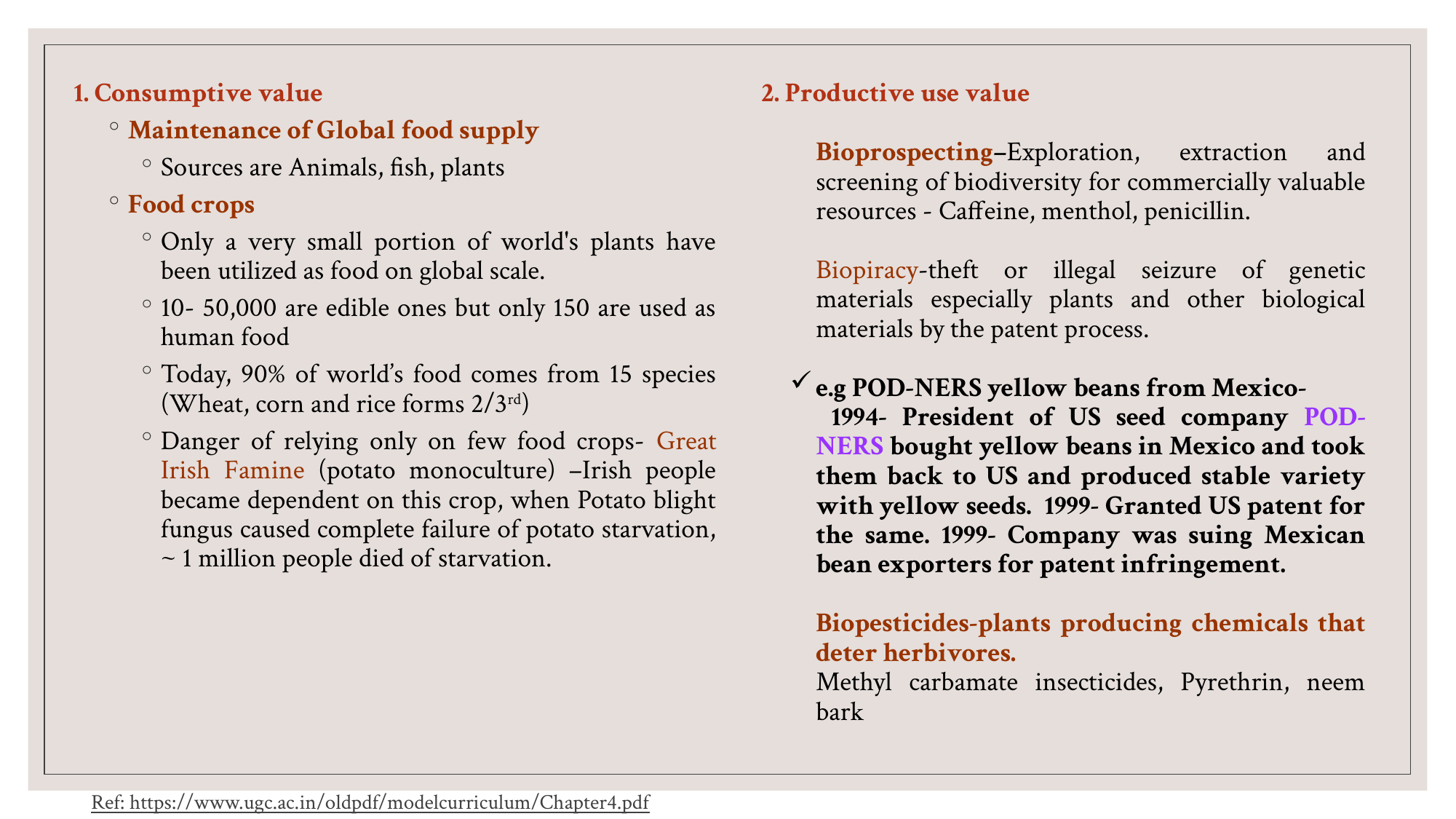

1. Consumptive value
Maintenance of Global food supply
Sources are Animals, fish, plants
Food crops
Only a very small portion of world's plants have been utilized as food on global scale.
10- 50,000 are edible ones but only 150 are used as human food
Today, 90% of world’s food comes from 15 species (Wheat, corn and rice forms 2/3rd)
Danger of relying only on few food crops- Great Irish Famine (potato monoculture) –Irish people became dependent on this crop, when Potato blight fungus caused complete failure of potato starvation, ~ 1 million people died of starvation.

2. Productive use value

Bioprospecting–Exploration, extraction and screening of biodiversity for commercially valuable resources - Caffeine, menthol, penicillin.

Biopiracy-theft or illegal seizure of genetic materials especially plants and other biological materials by the patent process.

e.g POD-NERS yellow beans from Mexico-
 1994- President of US seed company POD-NERS bought yellow beans in Mexico and took them back to US and produced stable variety with yellow seeds.  1999- Granted US patent for the same. 1999- Company was suing Mexican bean exporters for patent infringement.

Biopesticides-plants producing chemicals that deter herbivores.
Methyl carbamate insecticides, Pyrethrin, neem bark
Ref: https://www.ugc.ac.in/oldpdf/modelcurriculum/Chapter4.pdf